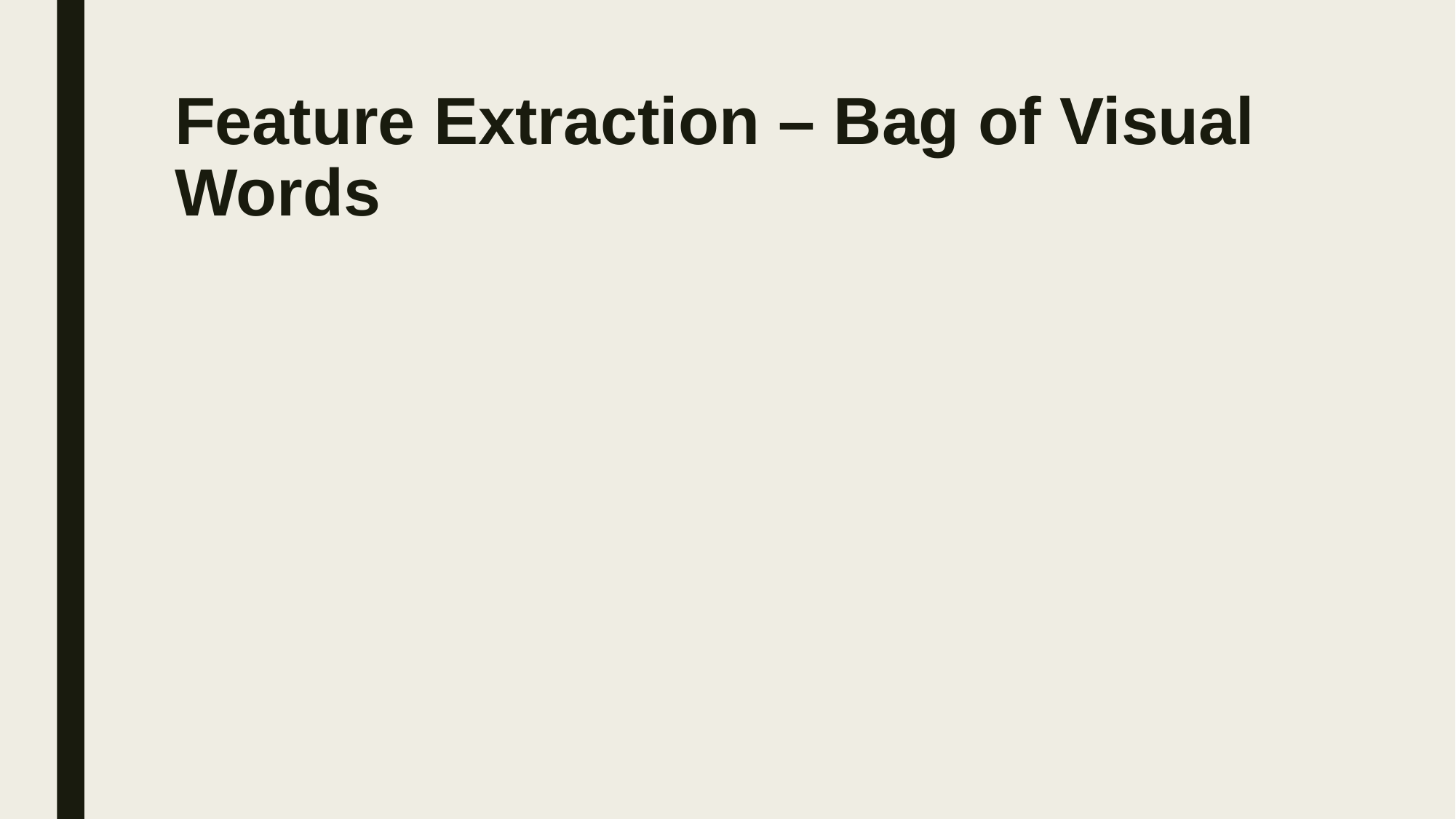

# Feature Extraction – Bag of Visual Words